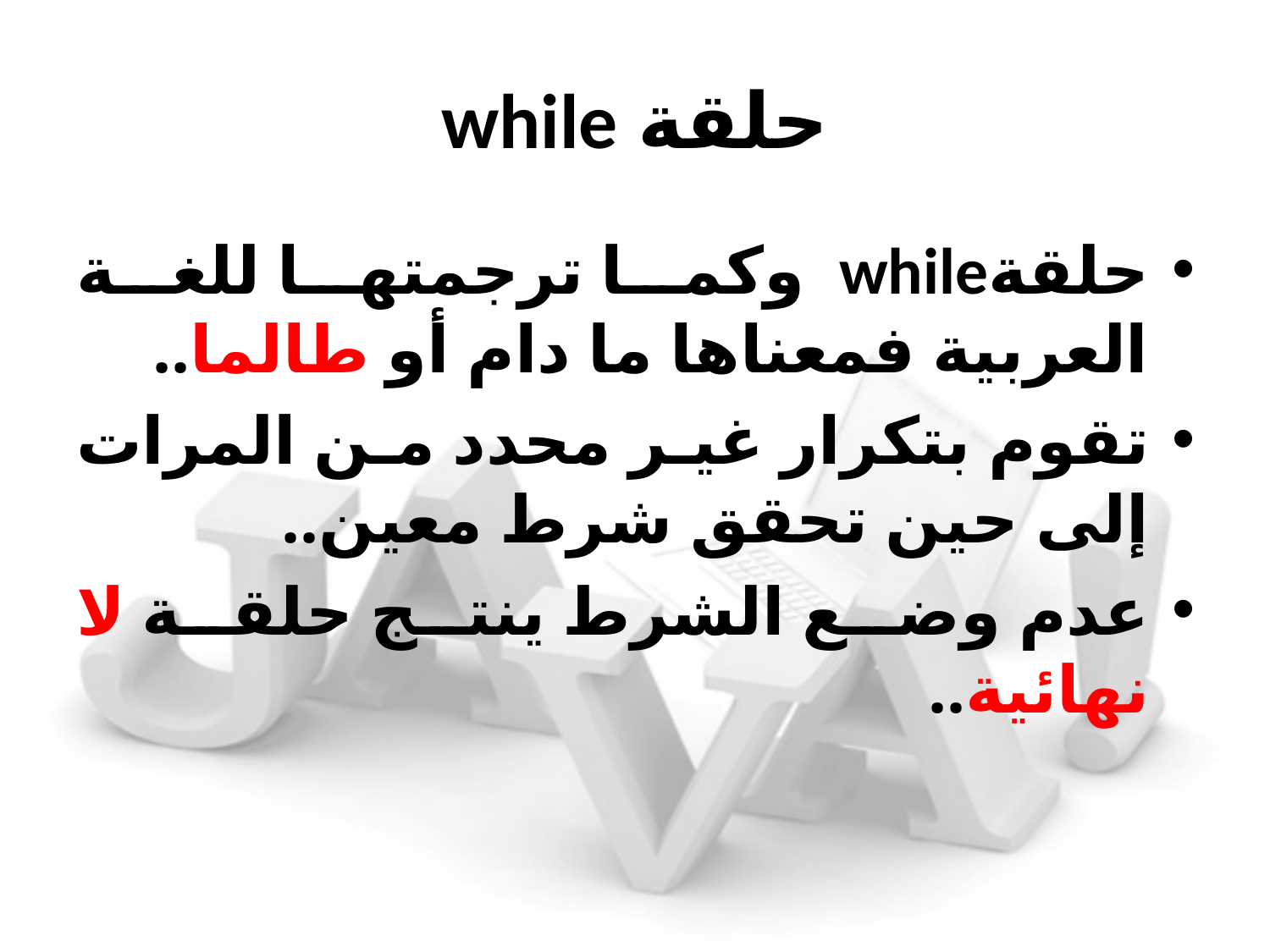

# حلقة while
حلقةwhile  وكما ترجمتها للغة العربية فمعناها ما دام أو طالما..
تقوم بتكرار غير محدد من المرات إلى حين تحقق شرط معين..
عدم وضع الشرط ينتج حلقة لا نهائية..